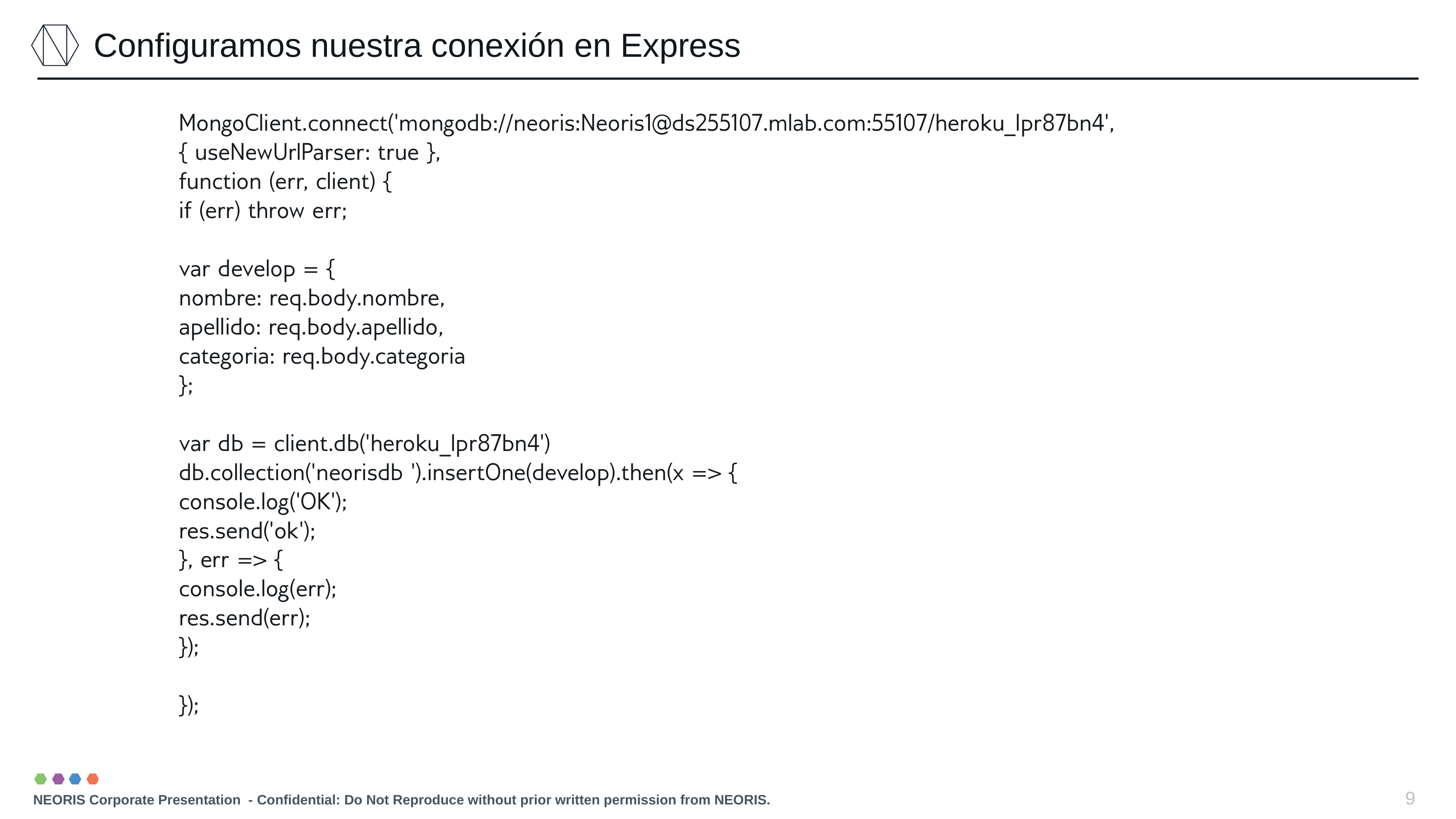

Configuramos nuestra conexión en Express
MongoClient.connect('mongodb://neoris:Neoris1@ds255107.mlab.com:55107/heroku_lpr87bn4',
{ useNewUrlParser: true },
function (err, client) {
if (err) throw err;
var develop = {
nombre: req.body.nombre,
apellido: req.body.apellido,
categoria: req.body.categoria
};
var db = client.db('heroku_lpr87bn4')
db.collection('neorisdb ').insertOne(develop).then(x => {
console.log('OK');
res.send('ok');
}, err => {
console.log(err);
res.send(err);
});
});